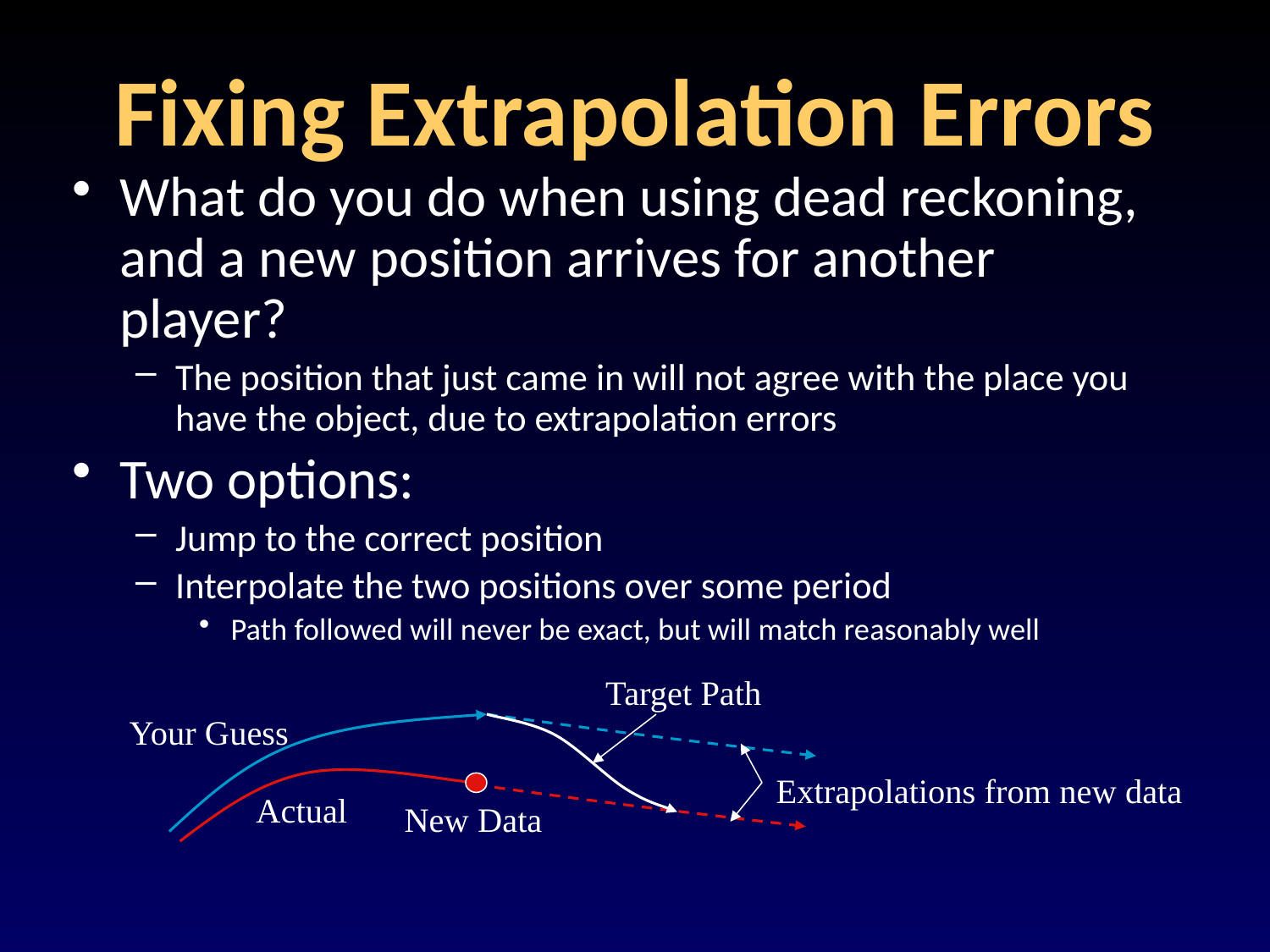

# Fixing Extrapolation Errors
What do you do when using dead reckoning, and a new position arrives for another player?
The position that just came in will not agree with the place you have the object, due to extrapolation errors
Two options:
Jump to the correct position
Interpolate the two positions over some period
Path followed will never be exact, but will match reasonably well
Target Path
Your Guess

Extrapolations from new data

Actual

New Data